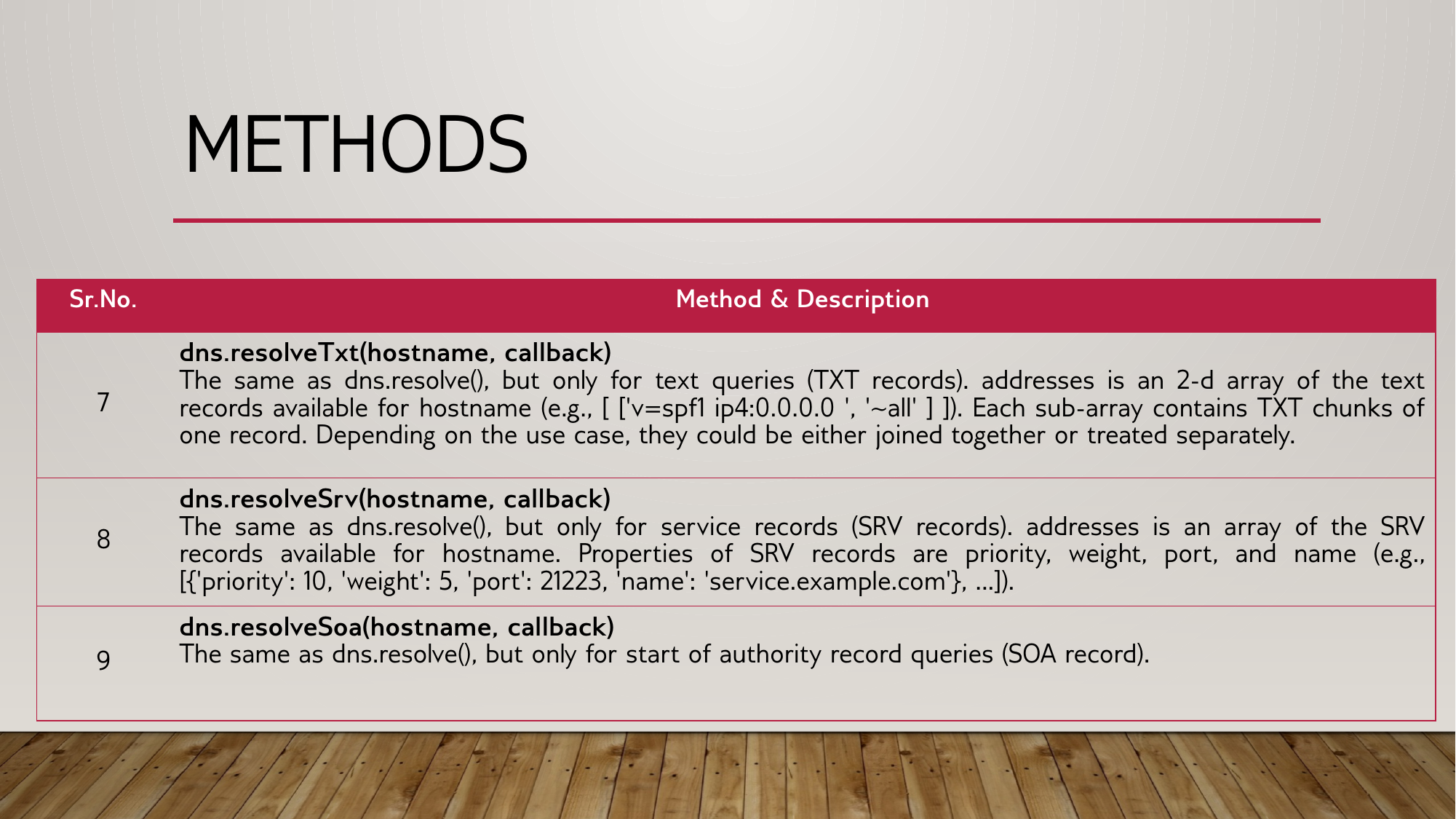

# Methods
| Sr.No. | Method & Description |
| --- | --- |
| 7 | dns.resolveTxt(hostname, callback) The same as dns.resolve(), but only for text queries (TXT records). addresses is an 2-d array of the text records available for hostname (e.g., [ ['v=spf1 ip4:0.0.0.0 ', '~all' ] ]). Each sub-array contains TXT chunks of one record. Depending on the use case, they could be either joined together or treated separately. |
| 8 | dns.resolveSrv(hostname, callback) The same as dns.resolve(), but only for service records (SRV records). addresses is an array of the SRV records available for hostname. Properties of SRV records are priority, weight, port, and name (e.g., [{'priority': 10, 'weight': 5, 'port': 21223, 'name': 'service.example.com'}, ...]). |
| 9 | dns.resolveSoa(hostname, callback) The same as dns.resolve(), but only for start of authority record queries (SOA record). |